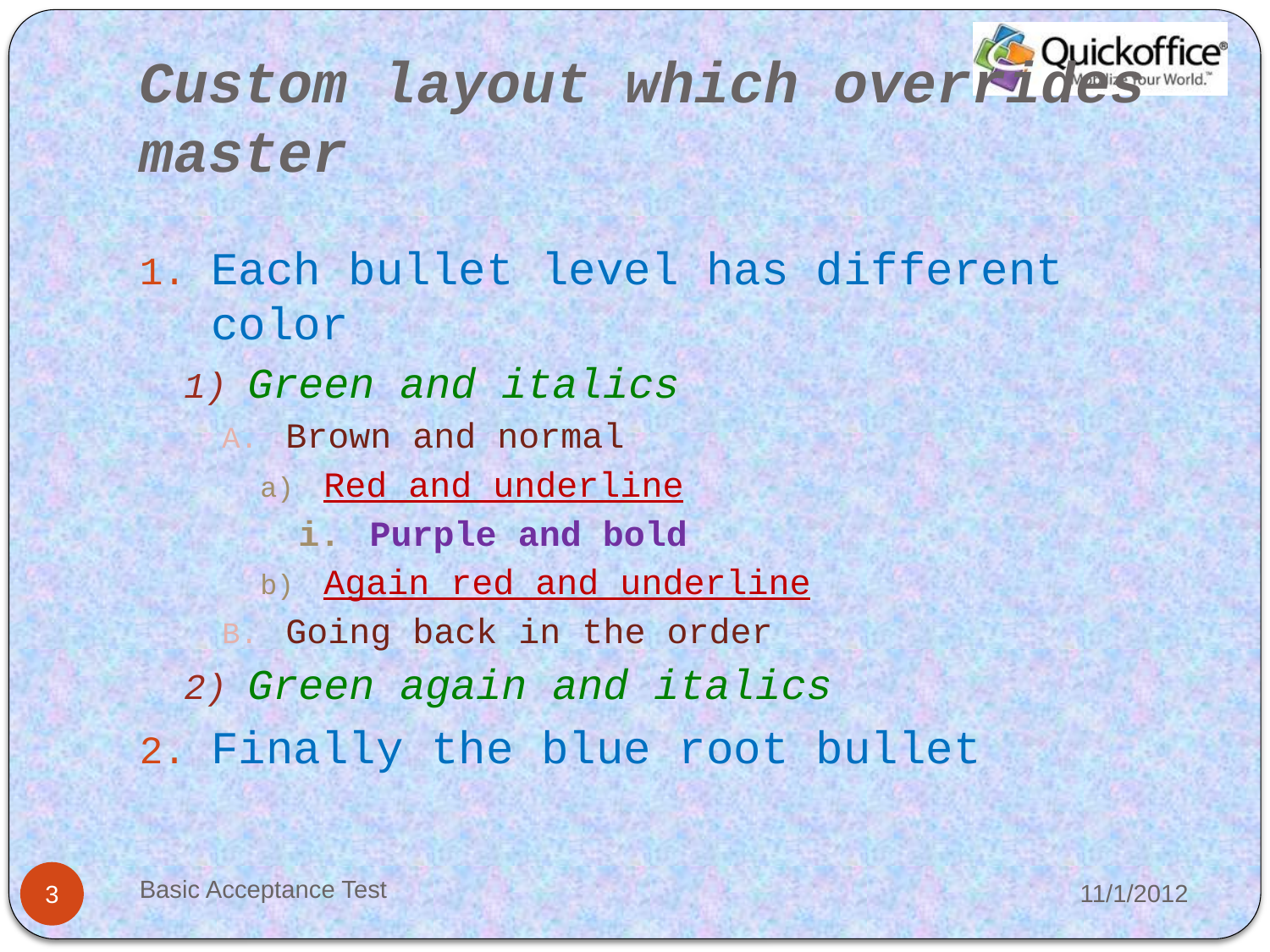

# Custom layout which overrides master
Each bullet level has different color
Green and italics
Brown and normal
Red and underline
Purple and bold
Again red and underline
Going back in the order
Green again and italics
Finally the blue root bullet

Basic Acceptance Test
11/1/2012
3